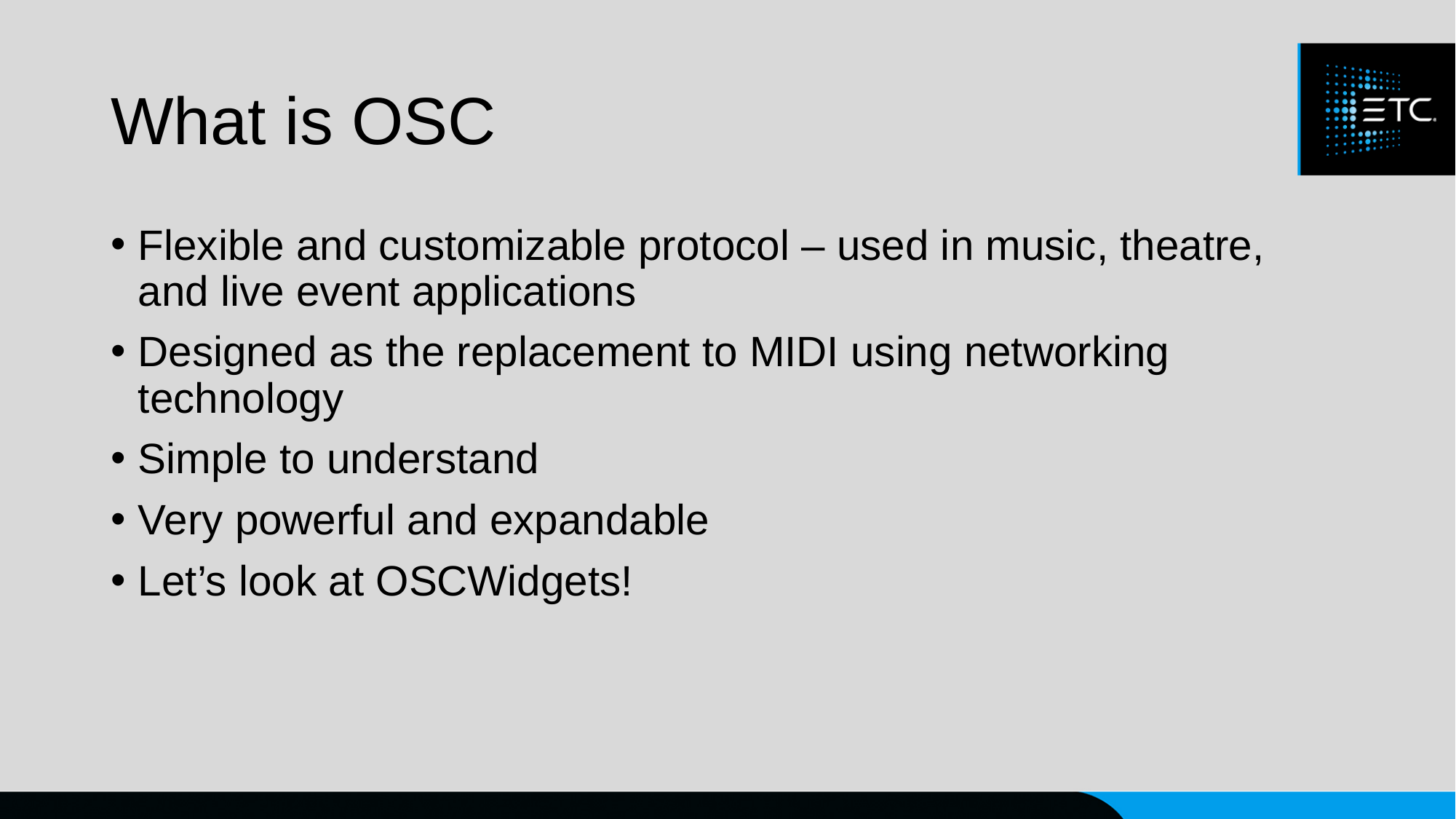

# What is OSC
Flexible and customizable protocol – used in music, theatre, and live event applications
Designed as the replacement to MIDI using networking technology
Simple to understand
Very powerful and expandable
Let’s look at OSCWidgets!